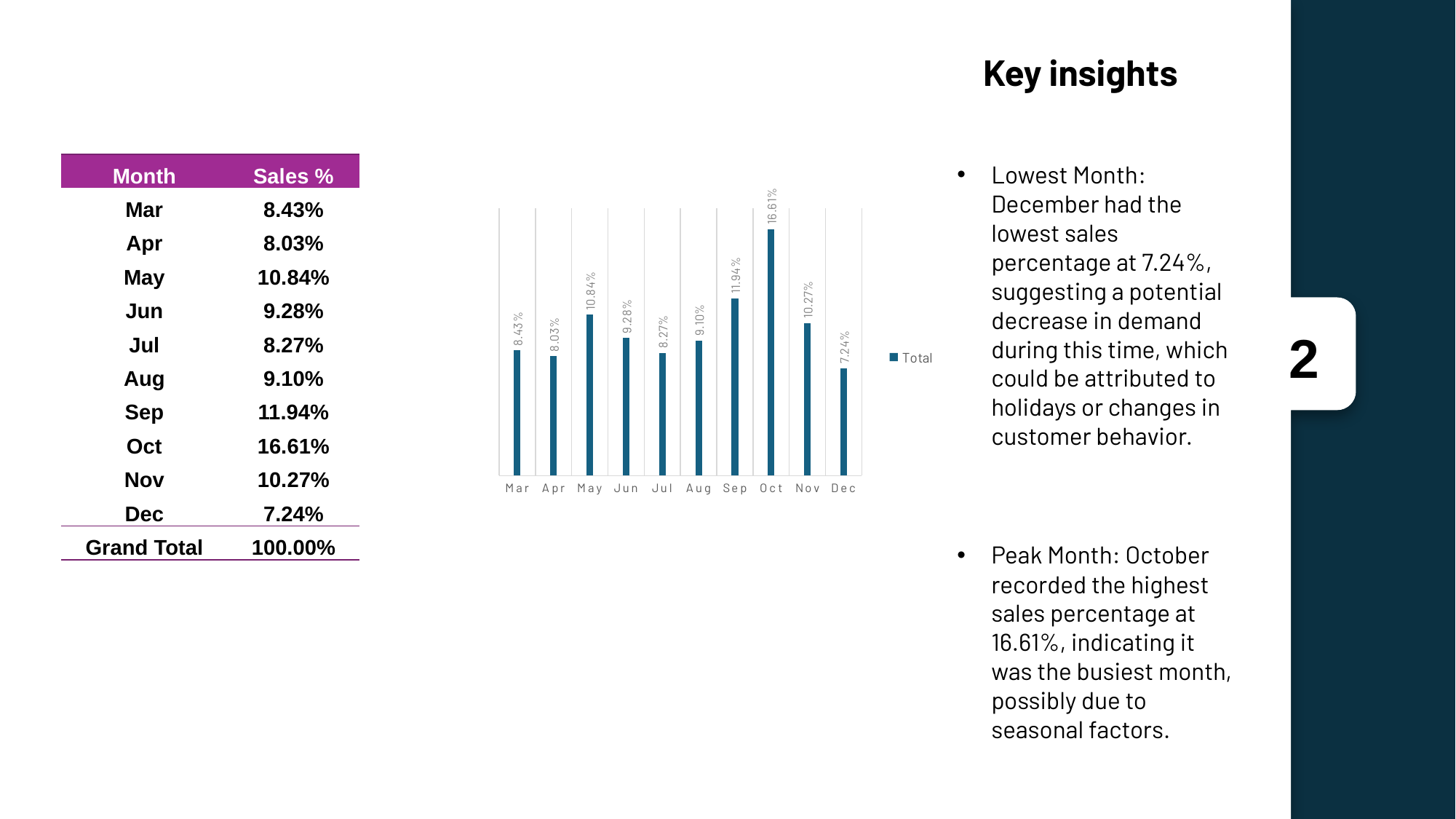

Key insights
| Month | Sales % |
| --- | --- |
| Mar | 8.43% |
| Apr | 8.03% |
| May | 10.84% |
| Jun | 9.28% |
| Jul | 8.27% |
| Aug | 9.10% |
| Sep | 11.94% |
| Oct | 16.61% |
| Nov | 10.27% |
| Dec | 7.24% |
| Grand Total | 100.00% |

### Chart

| Category | Total |
|---|---|
| Mar | 0.08428605756873278 |
| Apr | 0.08034516851353493 |
| May | 0.10835436439953557 |
| Jun | 0.09275698448582774 |
| Jul | 0.08268096181411923 |
| Aug | 0.09102444704534947 |
| Sep | 0.1194154897837436 |
| Oct | 0.1660706237349981 |
| Nov | 0.10270102252226958 |
| Dec | 0.07236488013188908 |
Lowest Month: December had the lowest sales percentage at 7.24%, suggesting a potential decrease in demand during this time, which could be attributed to holidays or changes in customer behavior.
2
Peak Month: October recorded the highest sales percentage at 16.61%, indicating it was the busiest month, possibly due to seasonal factors.